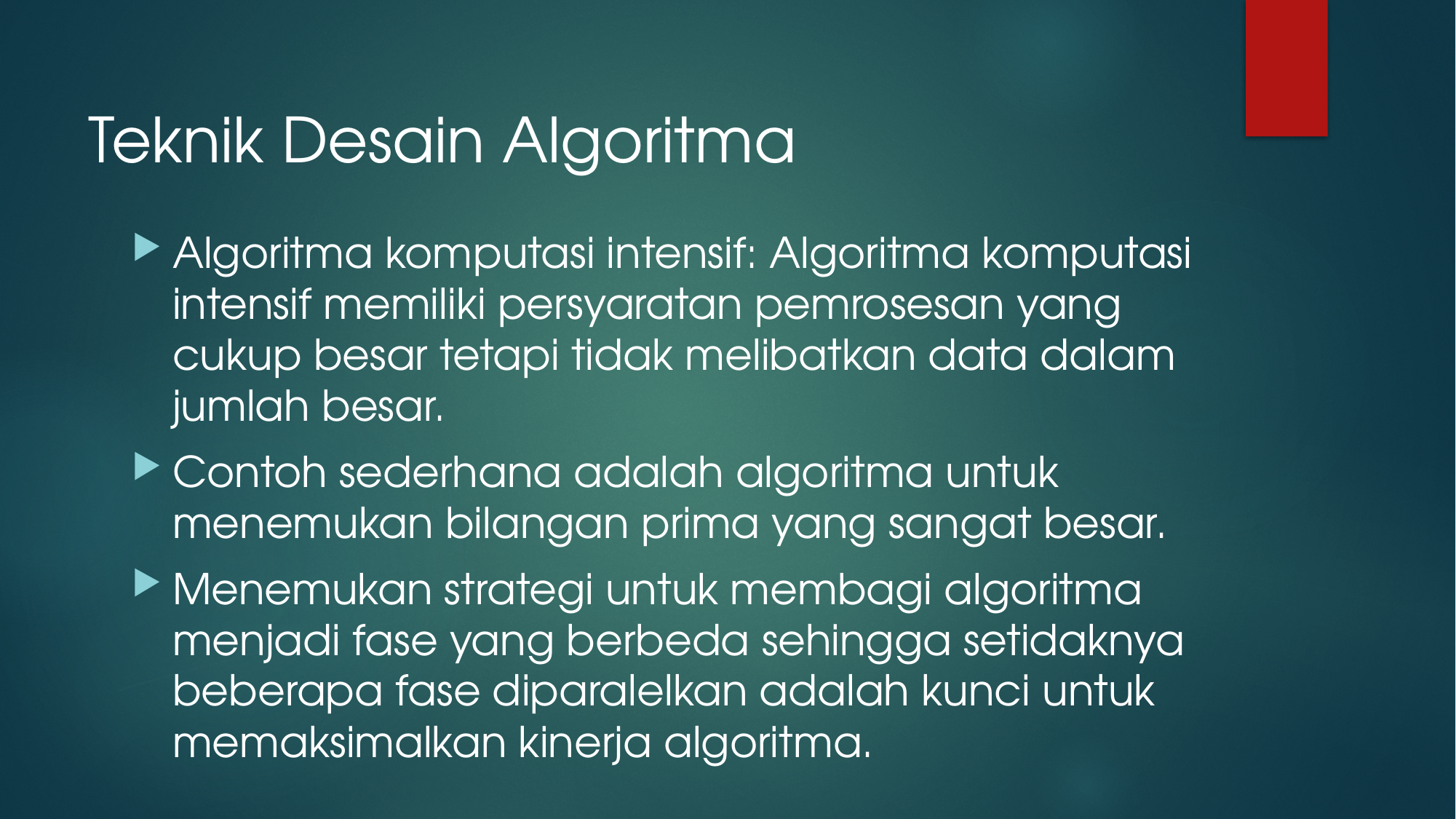

# Teknik Desain Algoritma
Algoritma komputasi intensif: Algoritma komputasi intensif memiliki persyaratan pemrosesan yang cukup besar tetapi tidak melibatkan data dalam jumlah besar.
Contoh sederhana adalah algoritma untuk menemukan bilangan prima yang sangat besar.
Menemukan strategi untuk membagi algoritma menjadi fase yang berbeda sehingga setidaknya beberapa fase diparalelkan adalah kunci untuk memaksimalkan kinerja algoritma.